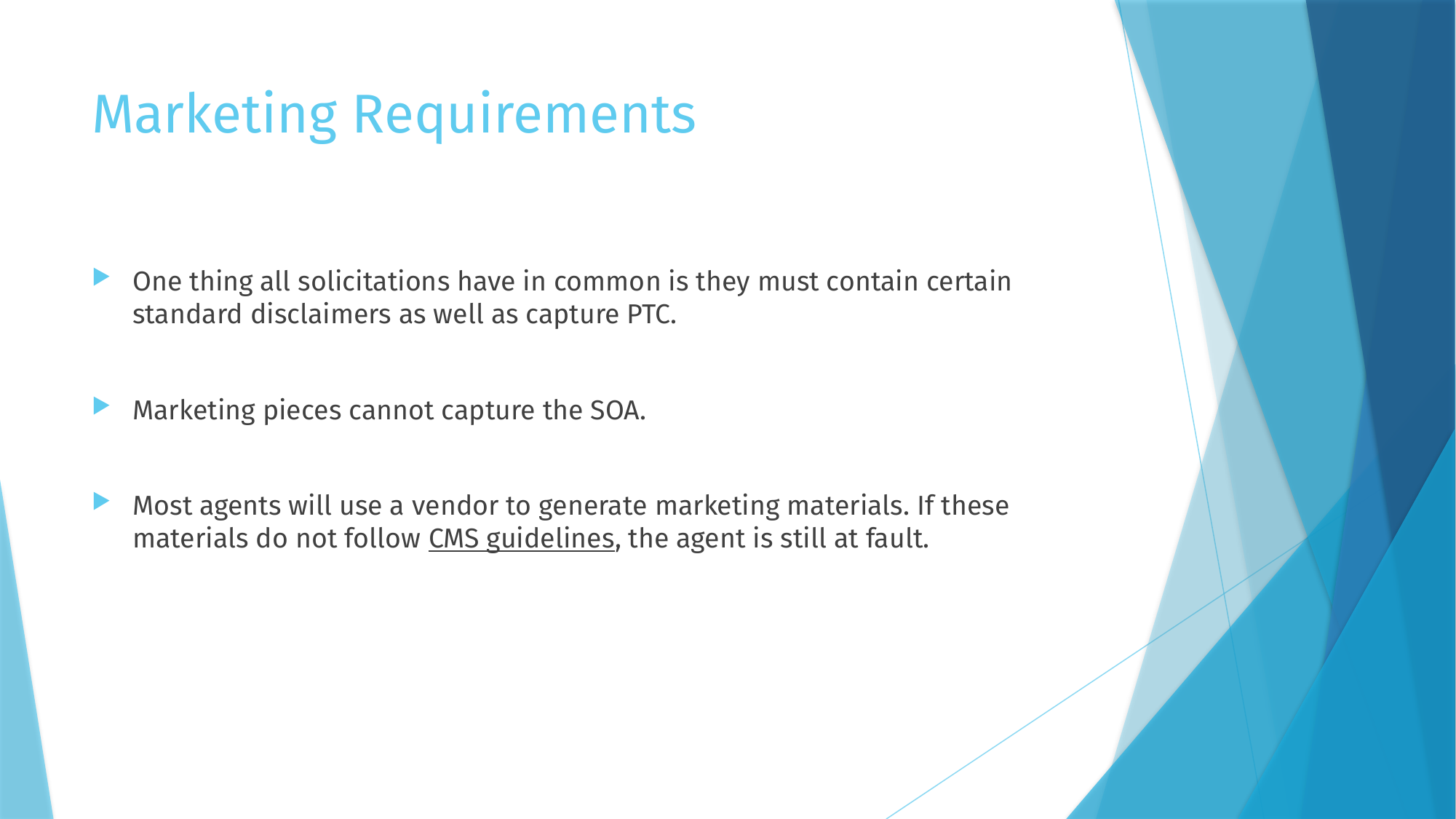

# Marketing Requirements
One thing all solicitations have in common is they must contain certain standard disclaimers as well as capture PTC.

Marketing pieces cannot capture the SOA.

Most agents will use a vendor to generate marketing materials. If these materials do not follow CMS guidelines, the agent is still at fault.